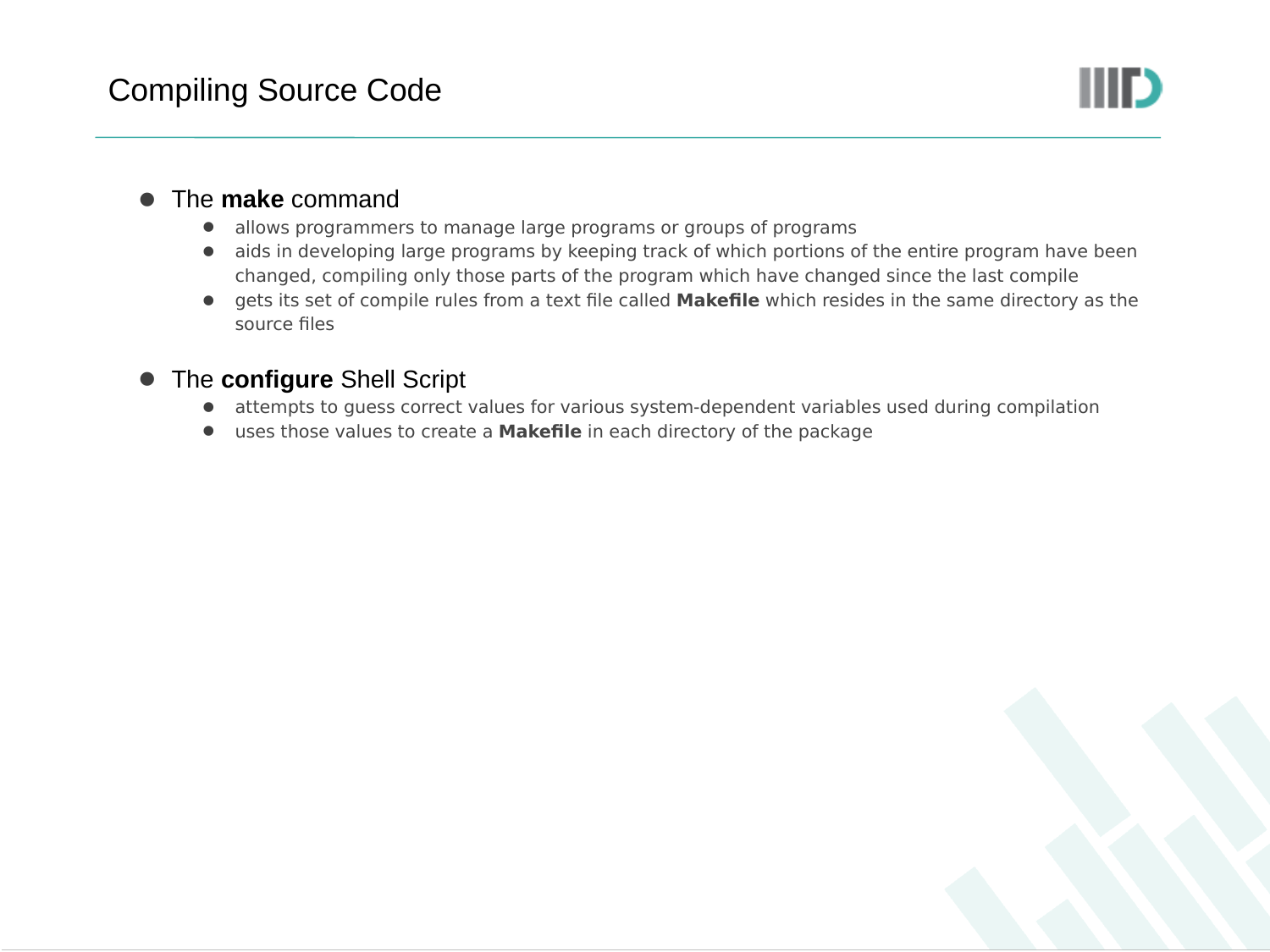

# Compiling Source Code
The make command
allows programmers to manage large programs or groups of programs
aids in developing large programs by keeping track of which portions of the entire program have been changed, compiling only those parts of the program which have changed since the last compile
gets its set of compile rules from a text file called Makefile which resides in the same directory as the source files

The configure Shell Script
attempts to guess correct values for various system-dependent variables used during compilation
uses those values to create a Makefile in each directory of the package